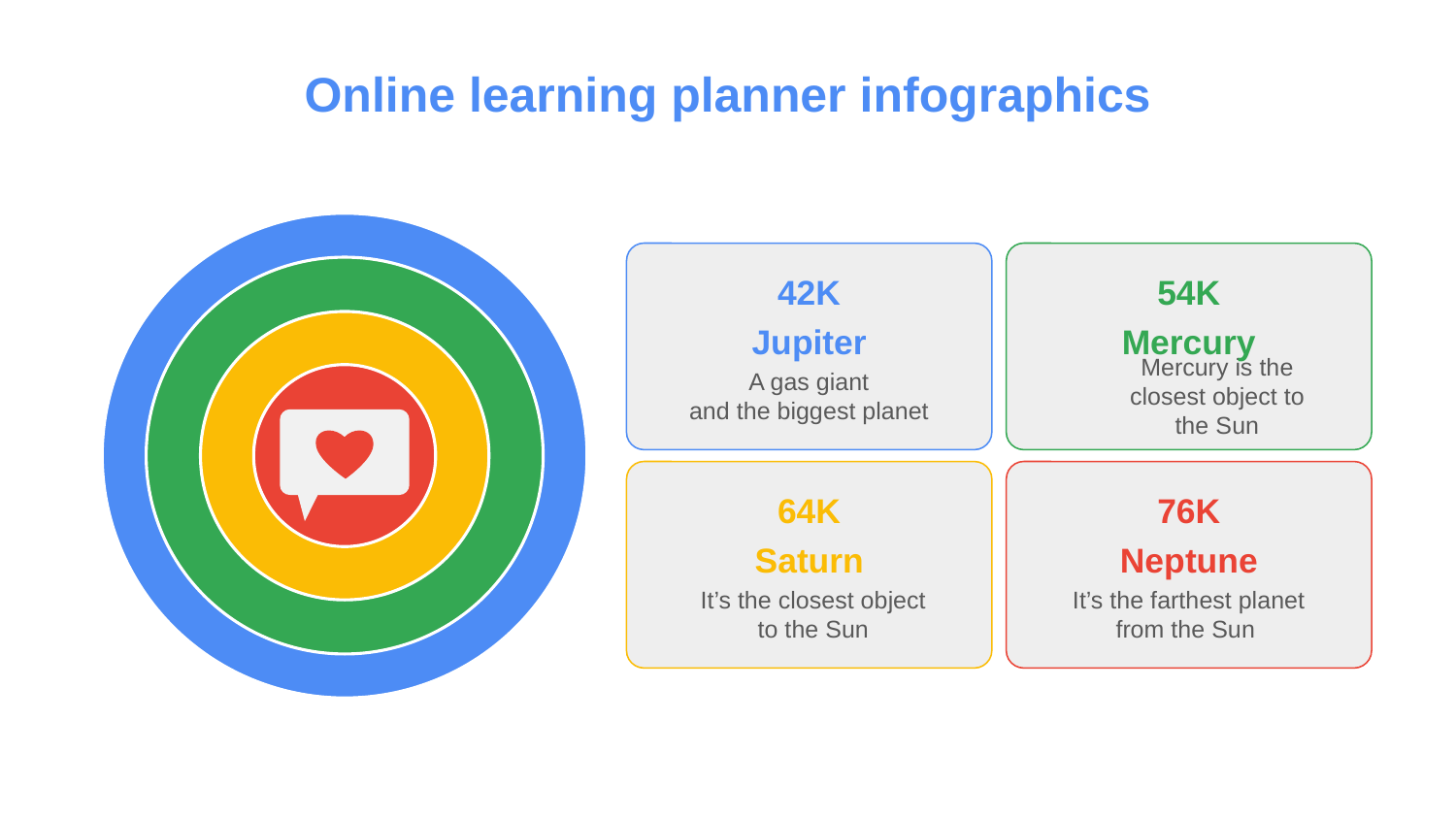

# Online learning planner infographics

54K

42K
Jupiter
Mercury

Mercury is the closest object to the Sun
A gas giant
and the biggest planet

76K
64K
Saturn
Neptune
It’s the farthest planet from the Sun
It’s the closest object to the Sun